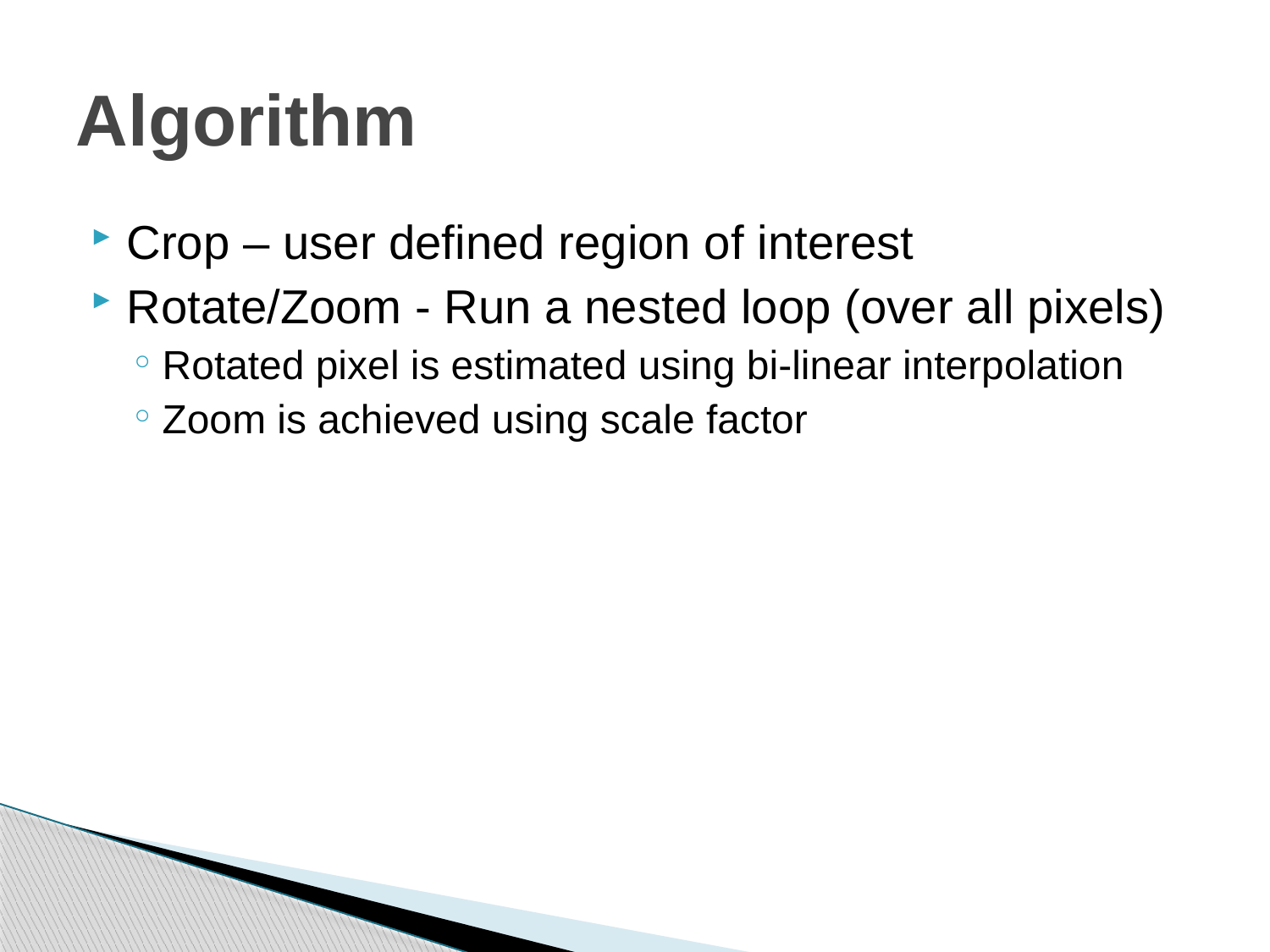

# Algorithm
Crop – user defined region of interest
Rotate/Zoom - Run a nested loop (over all pixels)
Rotated pixel is estimated using bi-linear interpolation
Zoom is achieved using scale factor